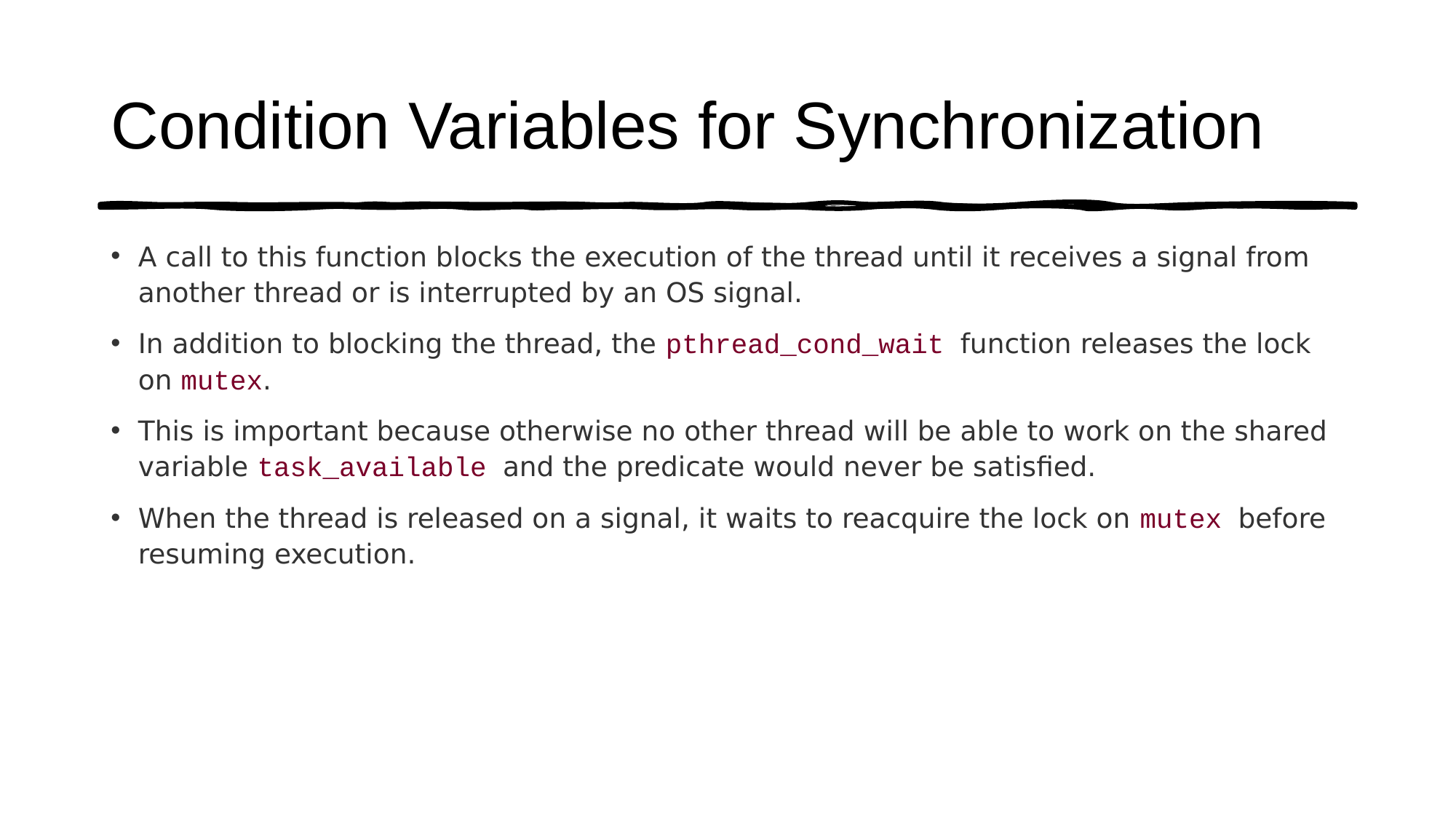

# Condition Variables for Synchronization
A call to this function blocks the execution of the thread until it receives a signal from another thread or is interrupted by an OS signal.
In addition to blocking the thread, the pthread_cond_wait function releases the lock on mutex.
This is important because otherwise no other thread will be able to work on the shared variable task_available and the predicate would never be satisfied.
When the thread is released on a signal, it waits to reacquire the lock on mutex before resuming execution.